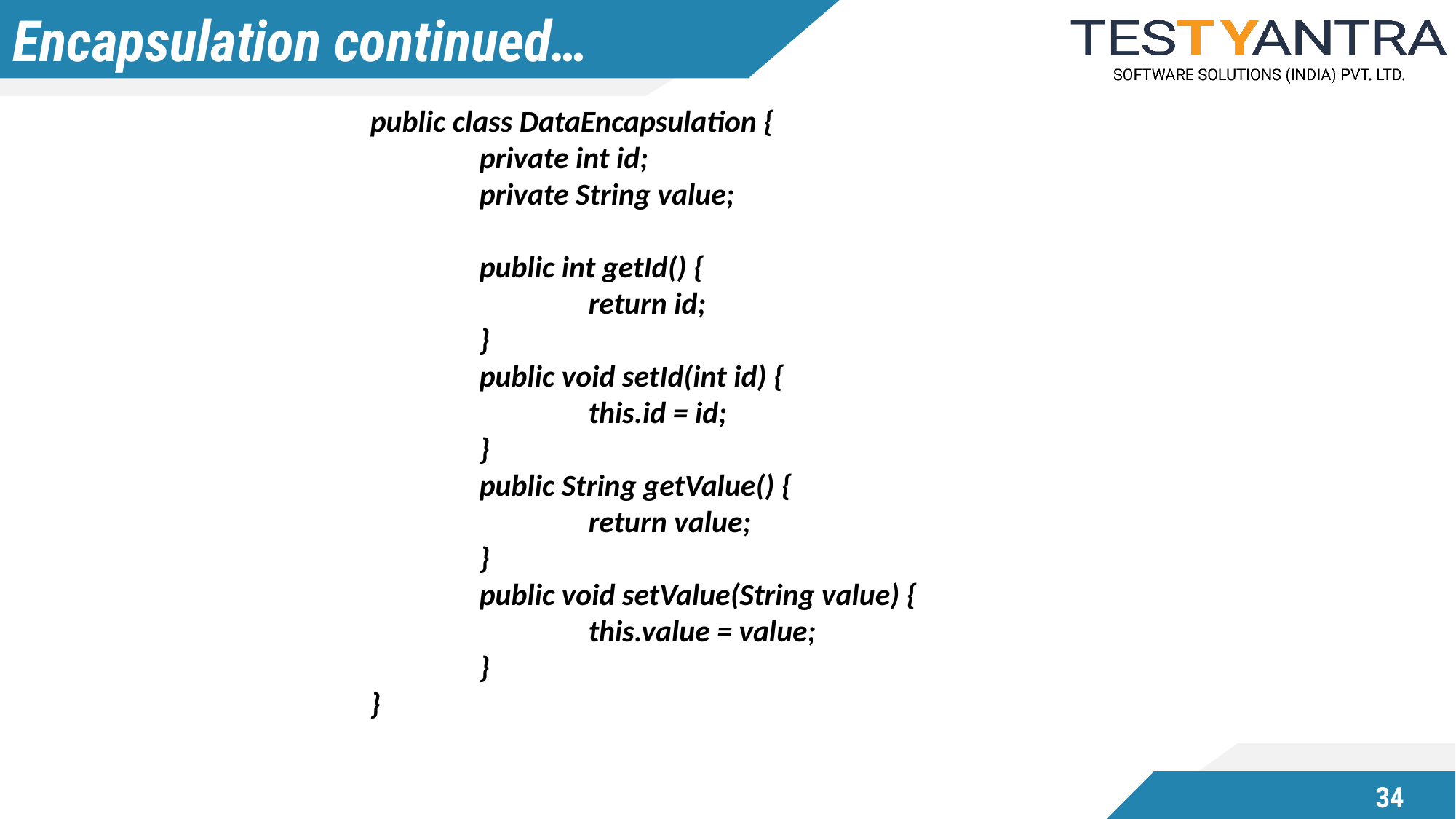

# Encapsulation continued…
			public class DataEncapsulation {
				private int id;
				private String value;

				public int getId() {
					return id;
				}
				public void setId(int id) {
					this.id = id;
				}
				public String getValue() {
					return value;
				}
				public void setValue(String value) {
					this.value = value;
				}
			}
34